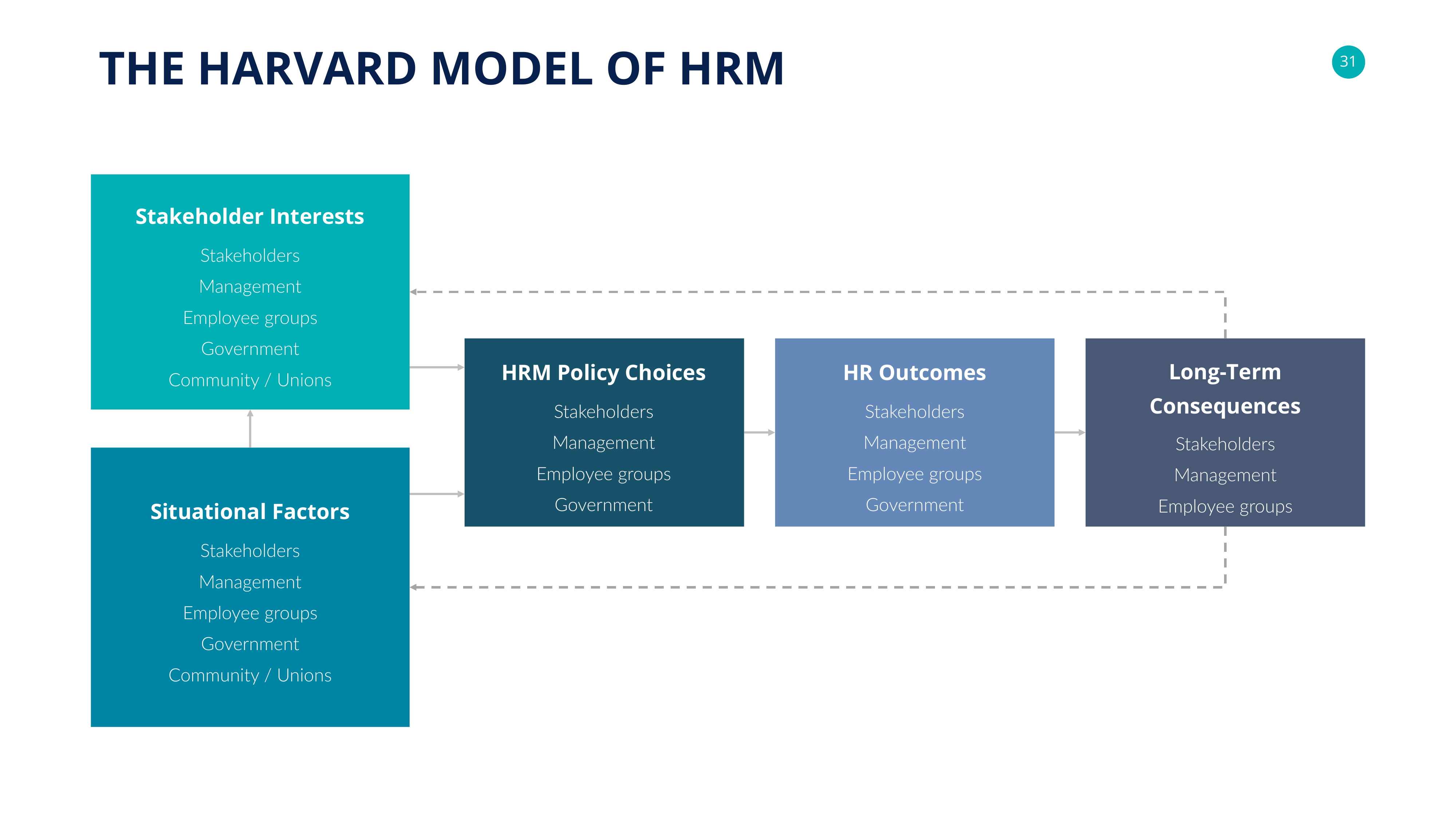

THE HARVARD MODEL OF HRM

Stakeholder Interests
Stakeholders
Management
Employee groups
Government
Community / Unions

Long-Term
Consequences
HRM Policy Choices
HR Outcomes
Stakeholders
Management
Employee groups
Government
Stakeholders
Management
Employee groups
Government
Stakeholders
Management
Employee groups

Situational Factors
Stakeholders
Management
Employee groups
Government
Community / Unions